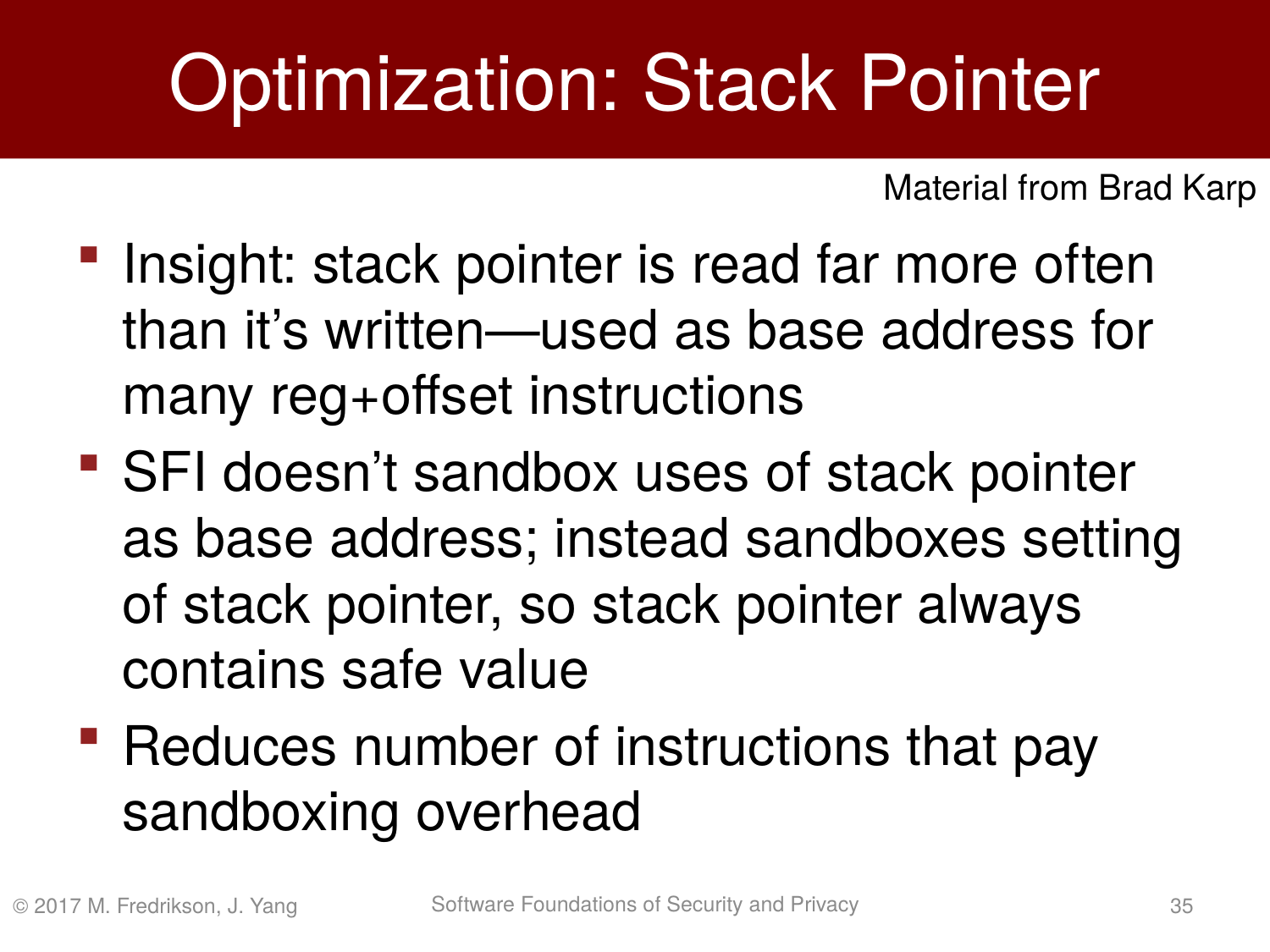

# Optimization: Stack Pointer
Material from Brad Karp
Insight: stack pointer is read far more often than it’s written—used as base address for many reg+offset instructions
SFI doesn’t sandbox uses of stack pointer as base address; instead sandboxes setting of stack pointer, so stack pointer always contains safe value
Reduces number of instructions that pay sandboxing overhead
© 2017 M. Fredrikson, J. Yang
35